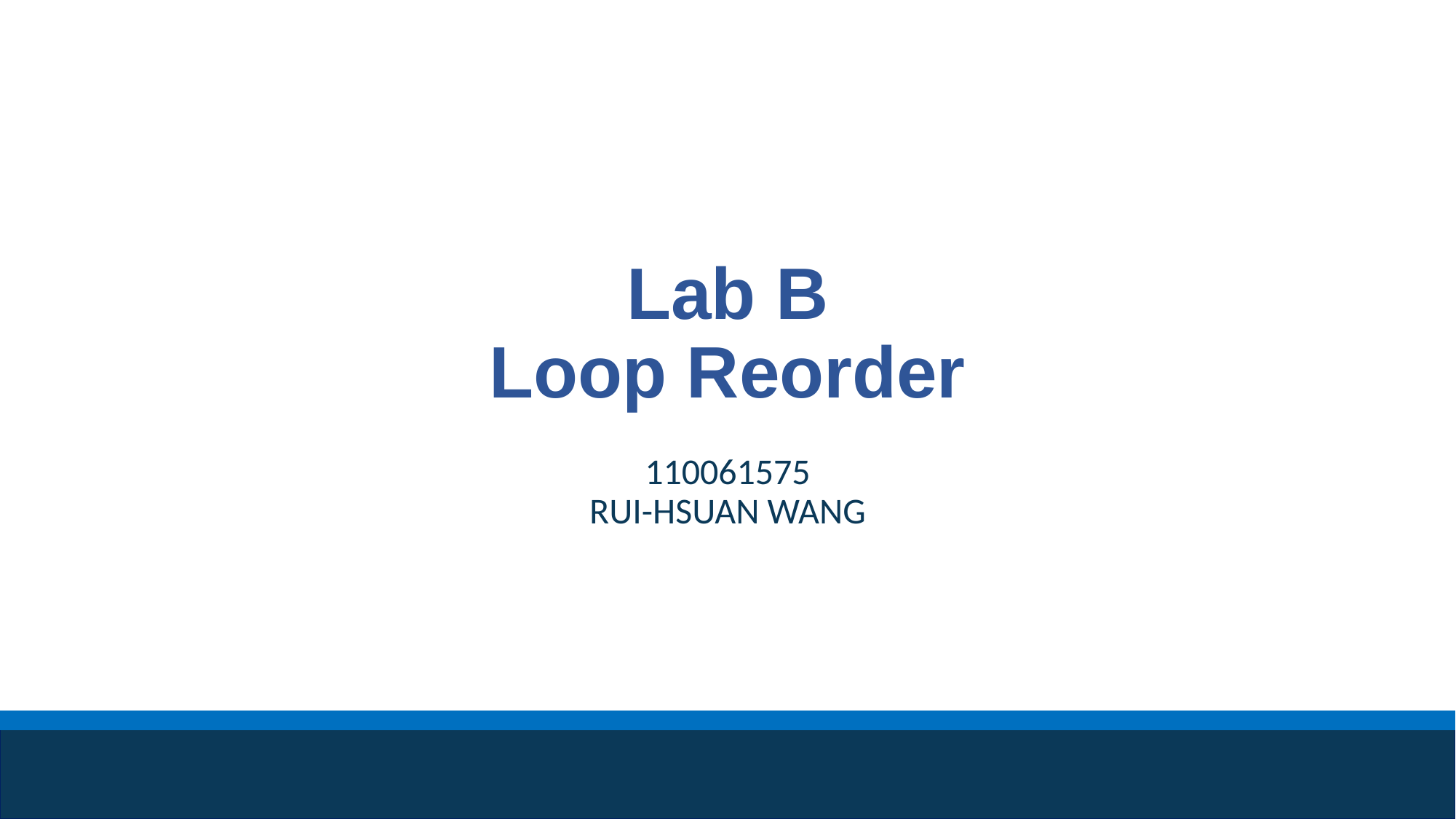

# Lab B Loop Reorder
110061575
RUI-HSUAN WANG